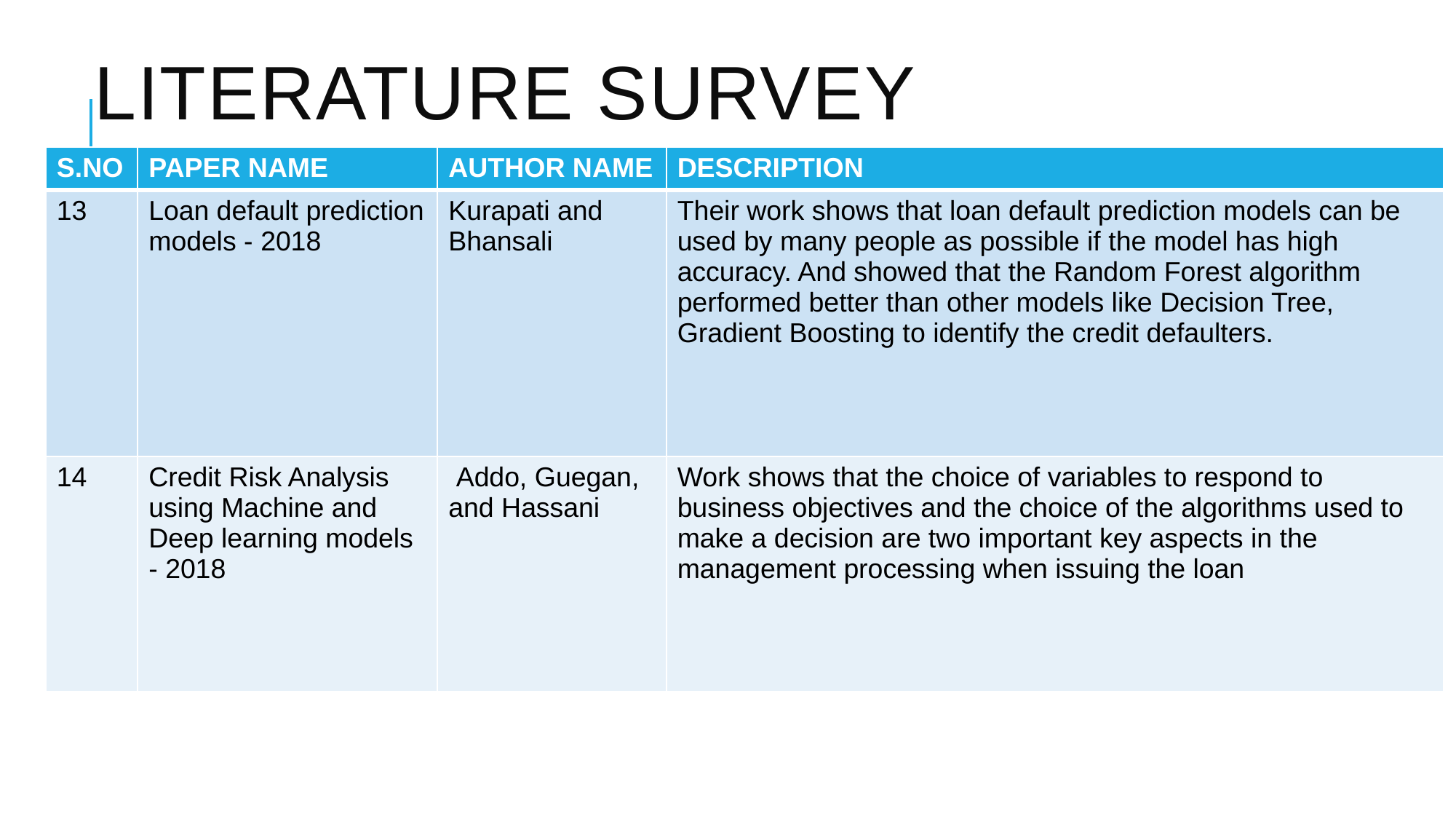

# LITERATURE SURVEY
| S.NO | PAPER NAME | AUTHOR NAME | DESCRIPTION |
| --- | --- | --- | --- |
| 13 | Loan default prediction models - 2018 | Kurapati and Bhansali | Their work shows that loan default prediction models can be used by many people as possible if the model has high accuracy. And showed that the Random Forest algorithm performed better than other models like Decision Tree, Gradient Boosting to identify the credit defaulters. |
| 14 | Credit Risk Analysis using Machine and Deep learning models - 2018 | Addo, Guegan, and Hassani | Work shows that the choice of variables to respond to business objectives and the choice of the algorithms used to make a decision are two important key aspects in the management processing when issuing the loan |